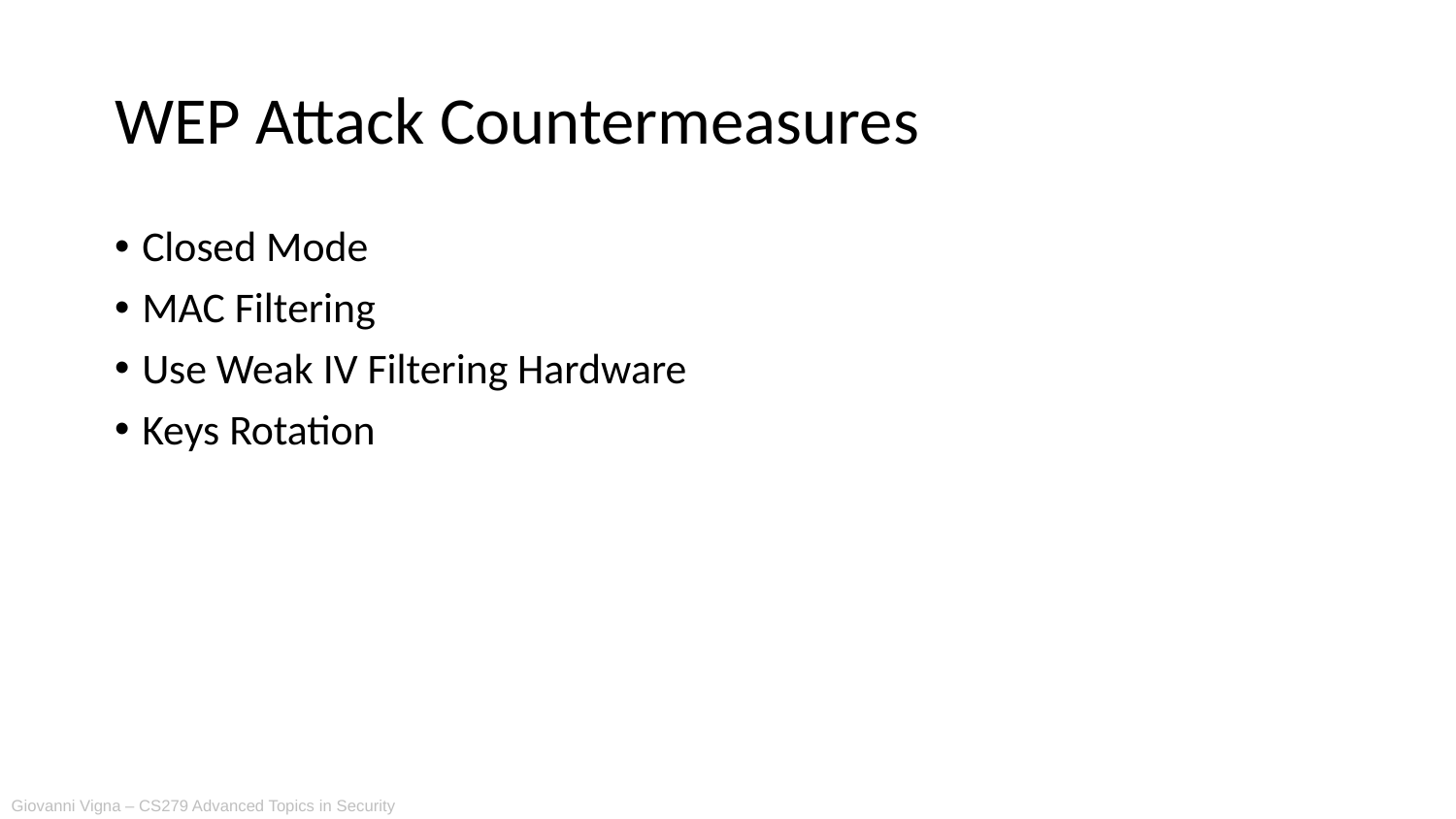

# WEP Attack Countermeasures
Closed Mode
MAC Filtering
Use Weak IV Filtering Hardware
Keys Rotation